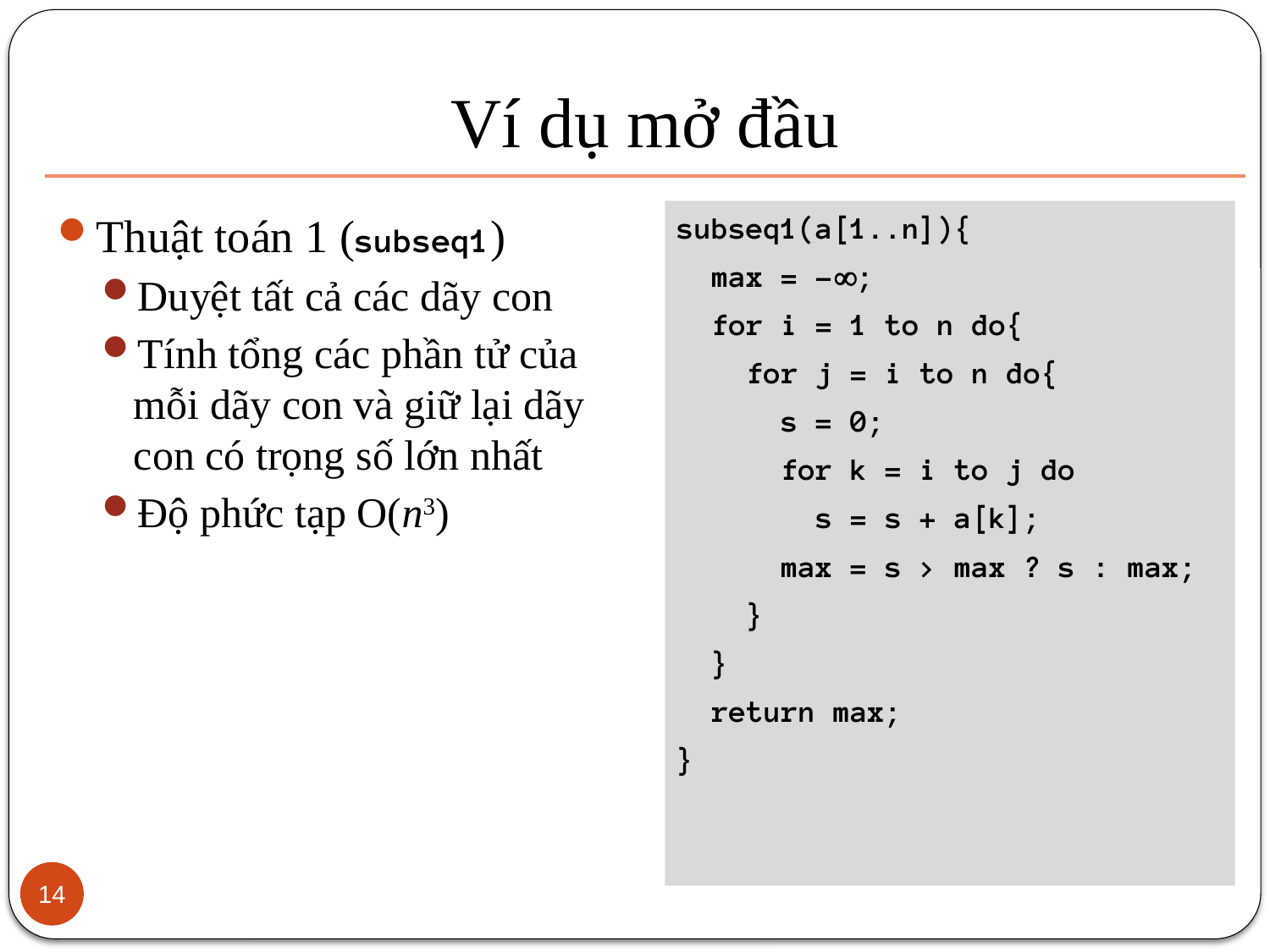

# Ví dụ mở đầu
Thuật toán 1 (subseq1)
Duyệt tất cả các dãy con
Tính tổng các phần tử của mỗi dãy con và giữ lại dãy con có trọng số lớn nhất
Độ phức tạp O(n3)
subseq1(a[1..n]){
  max = -∞;
  for i = 1 to n do{
    for j = i to n do{
      s = 0;
      for k = i to j do
        s = s + a[k];
      max = s > max ? s : max;
    }
  }
  return max;
}
14